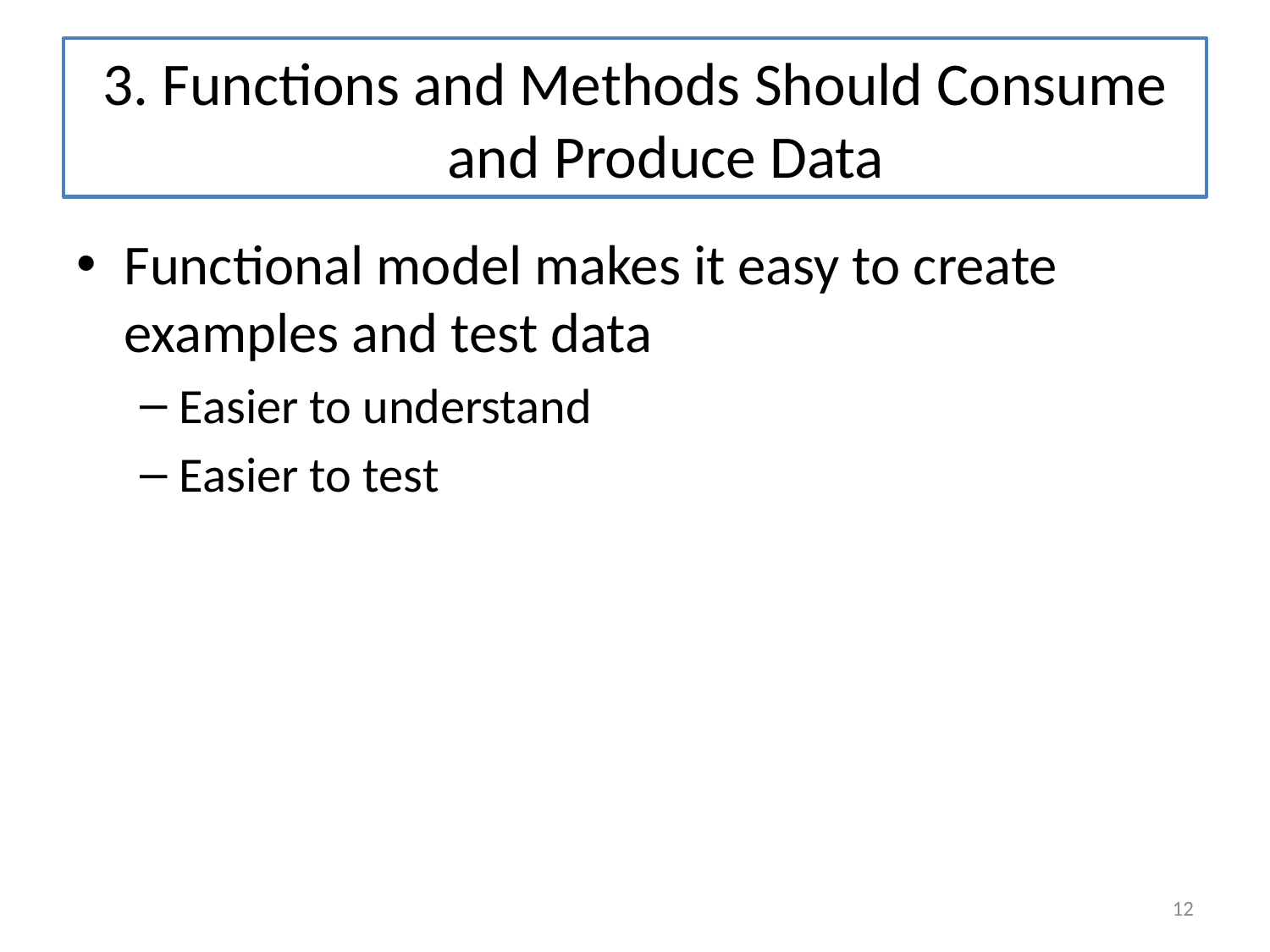

# 3. Functions and Methods Should Consume and Produce Data
Functional model makes it easy to create examples and test data
Easier to understand
Easier to test
12